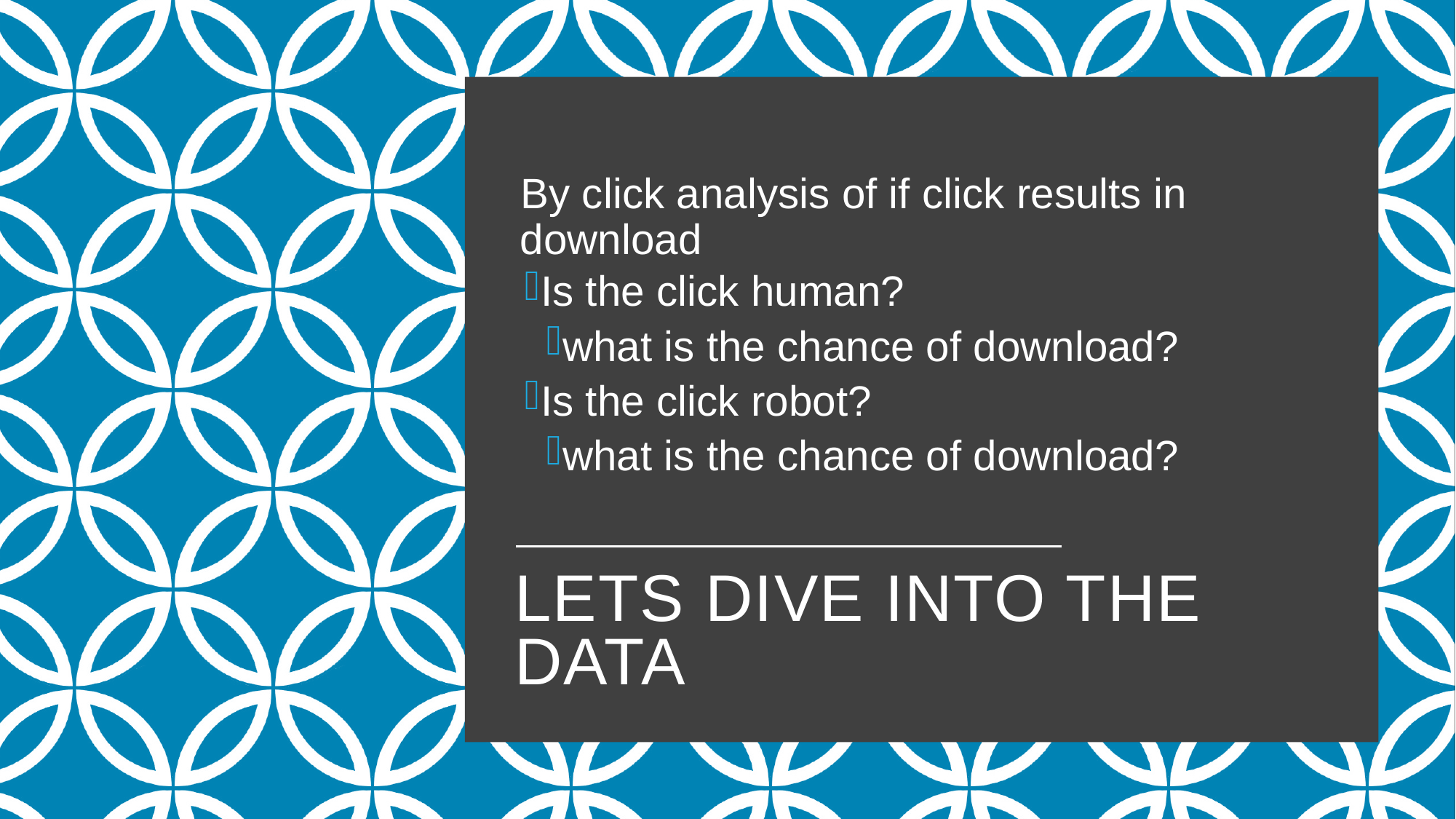

By click analysis of if click results in download
Is the click human?
what is the chance of download?
Is the click robot?
what is the chance of download?

# Lets dive into the data